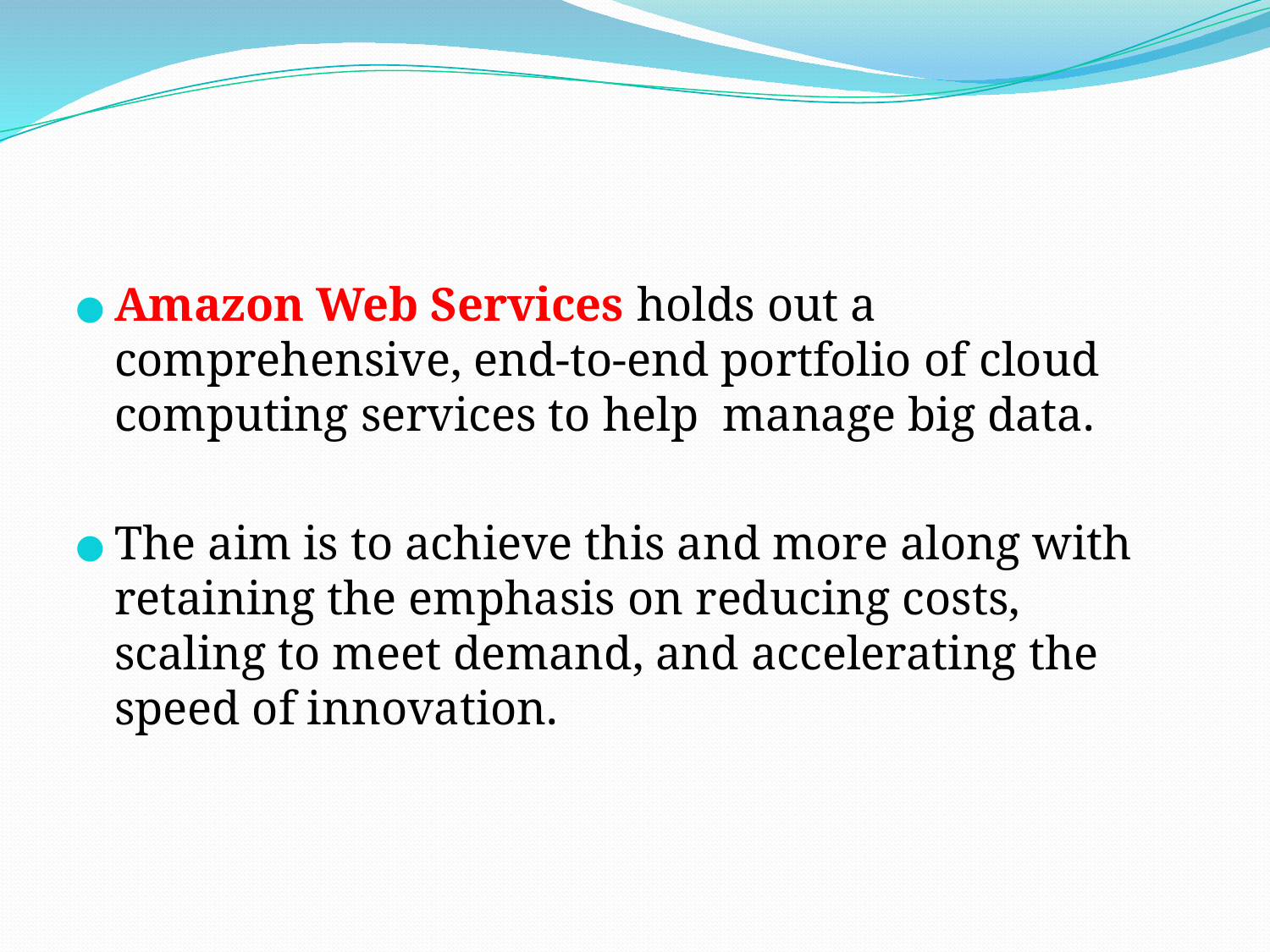

#
Amazon Web Services holds out a comprehensive, end-to-end portfolio of cloud computing services to help  manage big data.

The aim is to achieve this and more along with retaining the emphasis on reducing costs,  scaling to meet demand, and accelerating the speed of innovation.